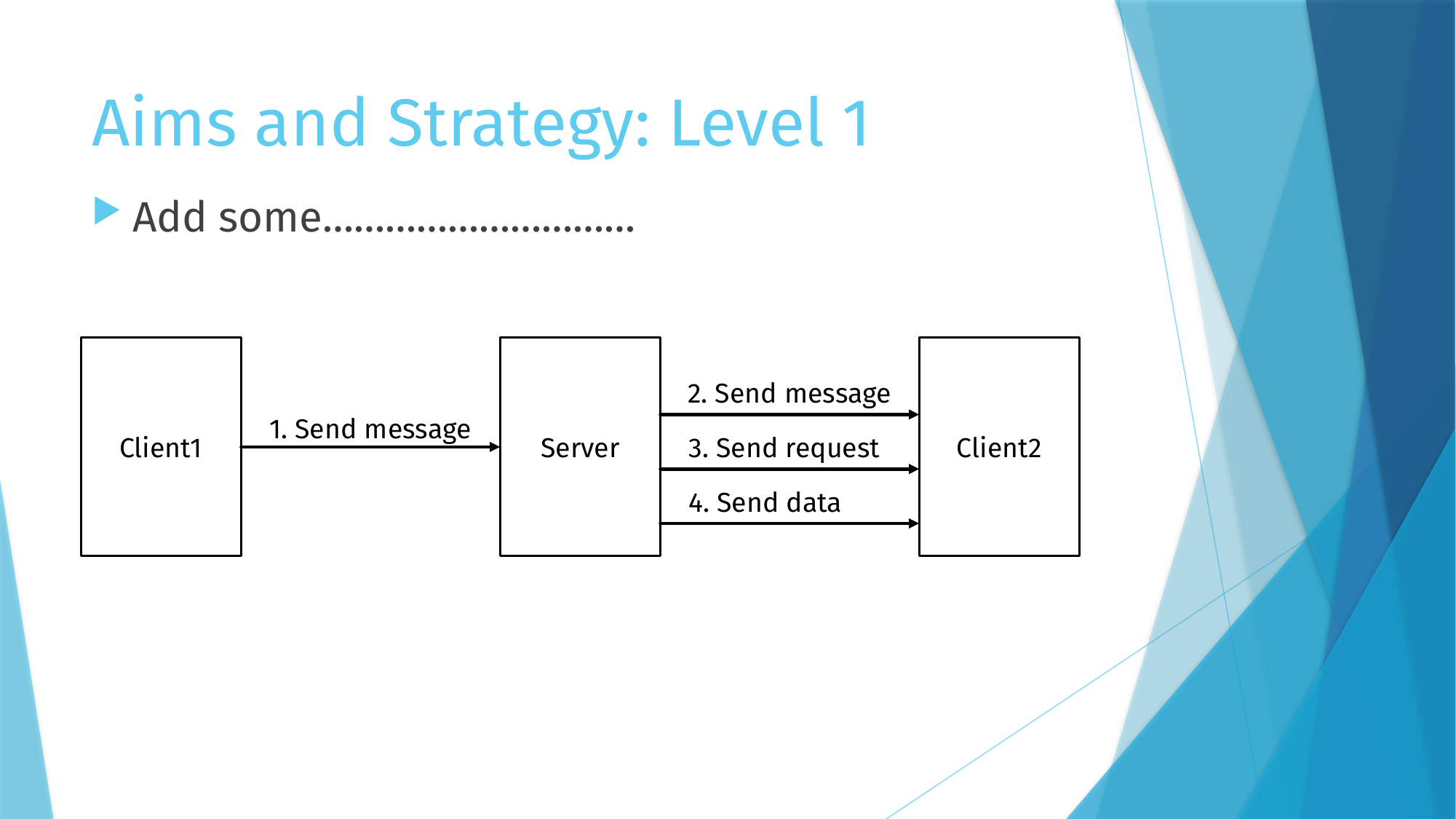

# Aims and Strategy: Level 1
Add some…………………………
Client1
Server
Client2
2. Send message
3. Send request
4. Send data
1. Send message